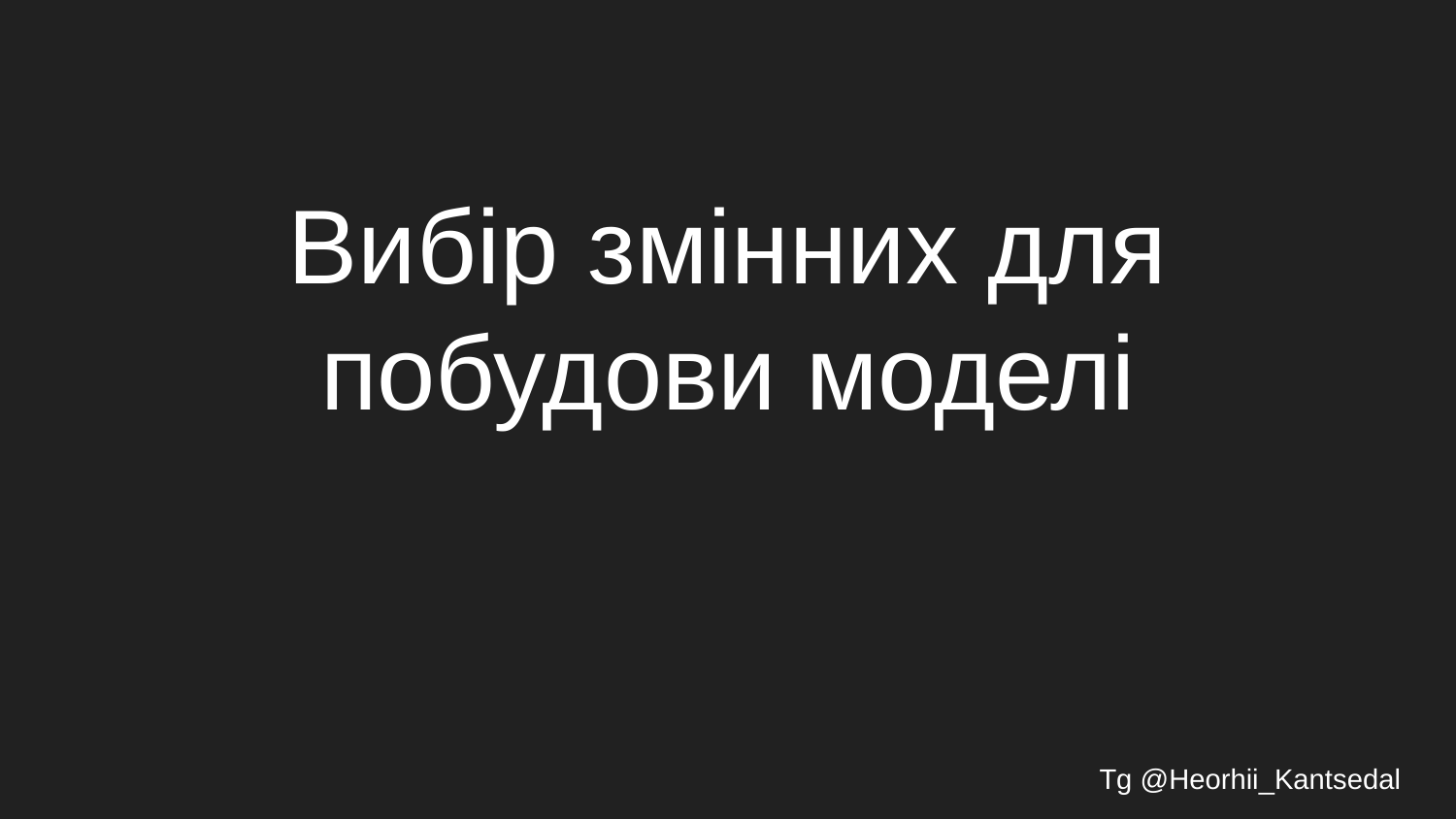

# Вибір змінних для побудови моделі
Tg @Heorhii_Kantsedal